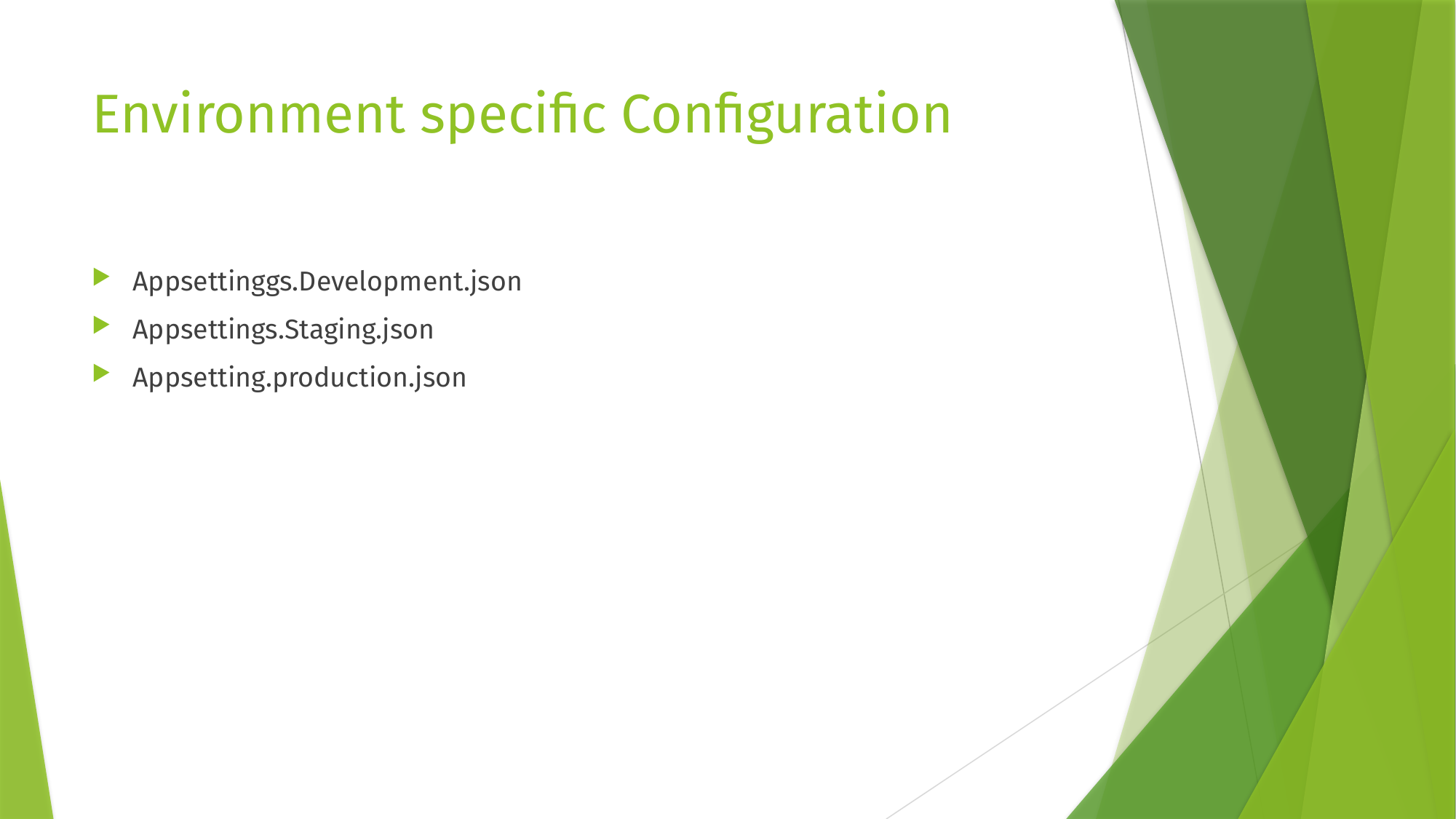

# Environment specific Configuration
Appsettinggs.Development.json
Appsettings.Staging.json
Appsetting.production.json